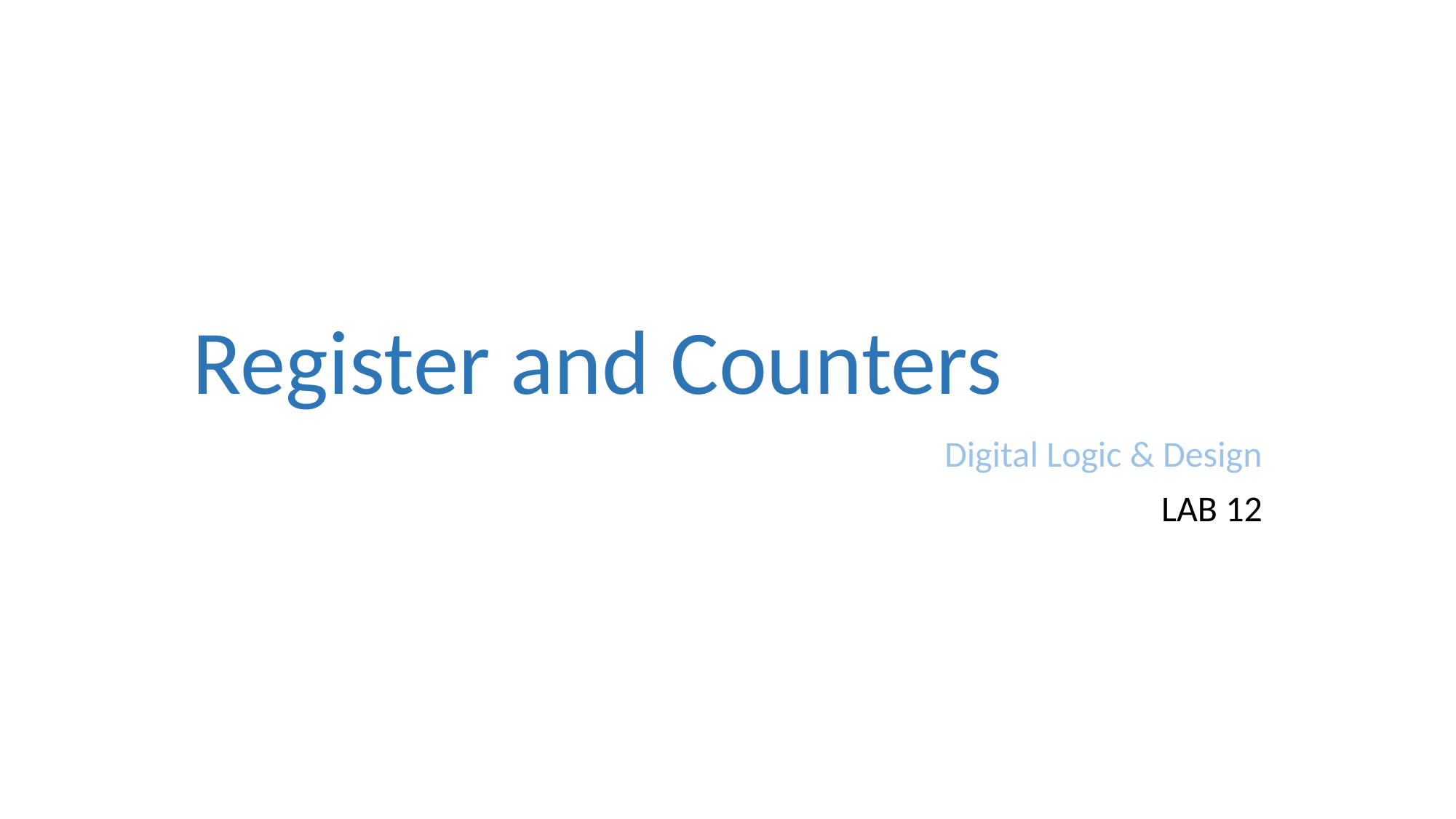

# Register and Counters
Digital Logic & Design
 LAB 12